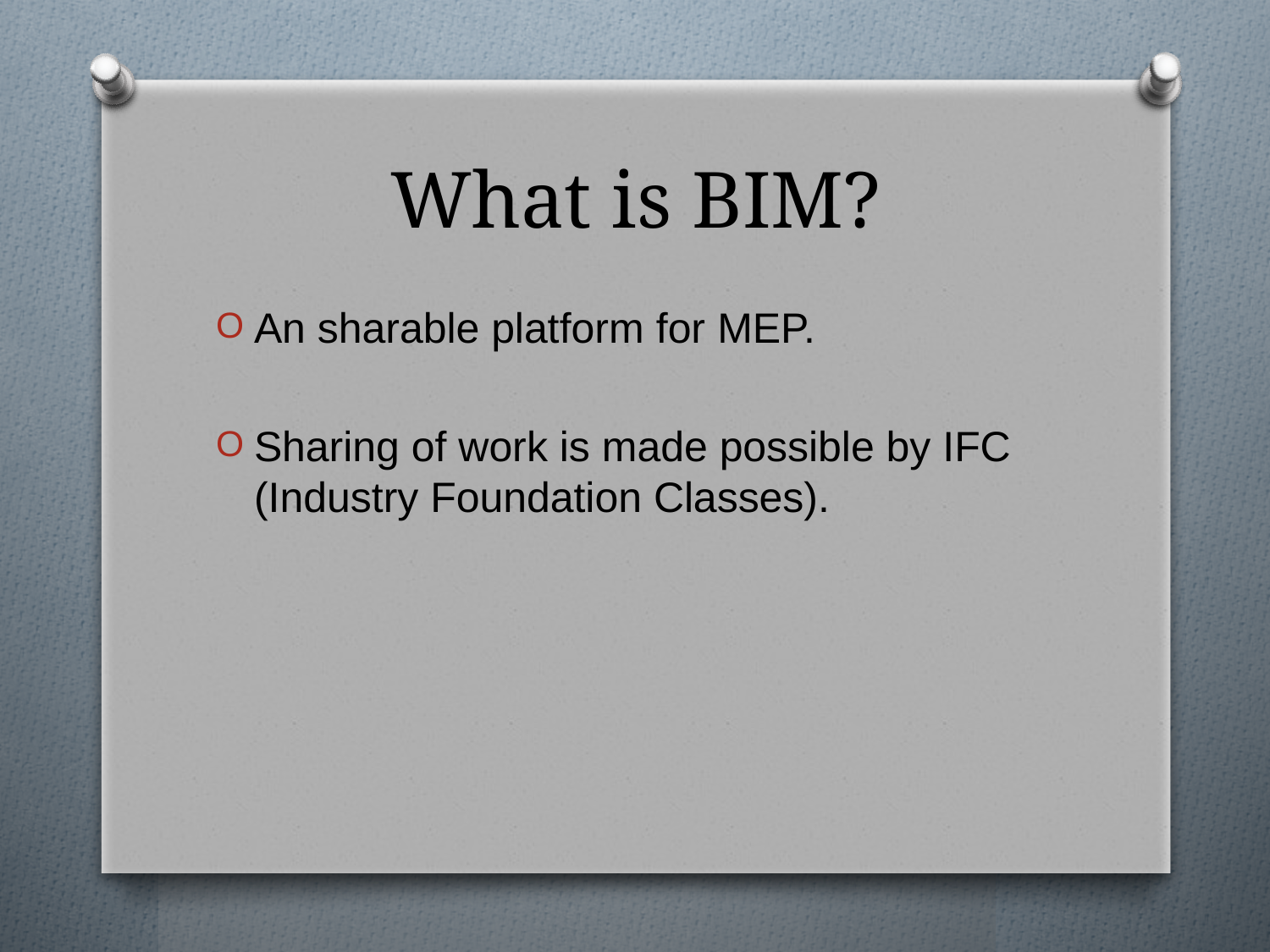

# What is BIM?
An sharable platform for MEP.

Sharing of work is made possible by IFC (Industry Foundation Classes).